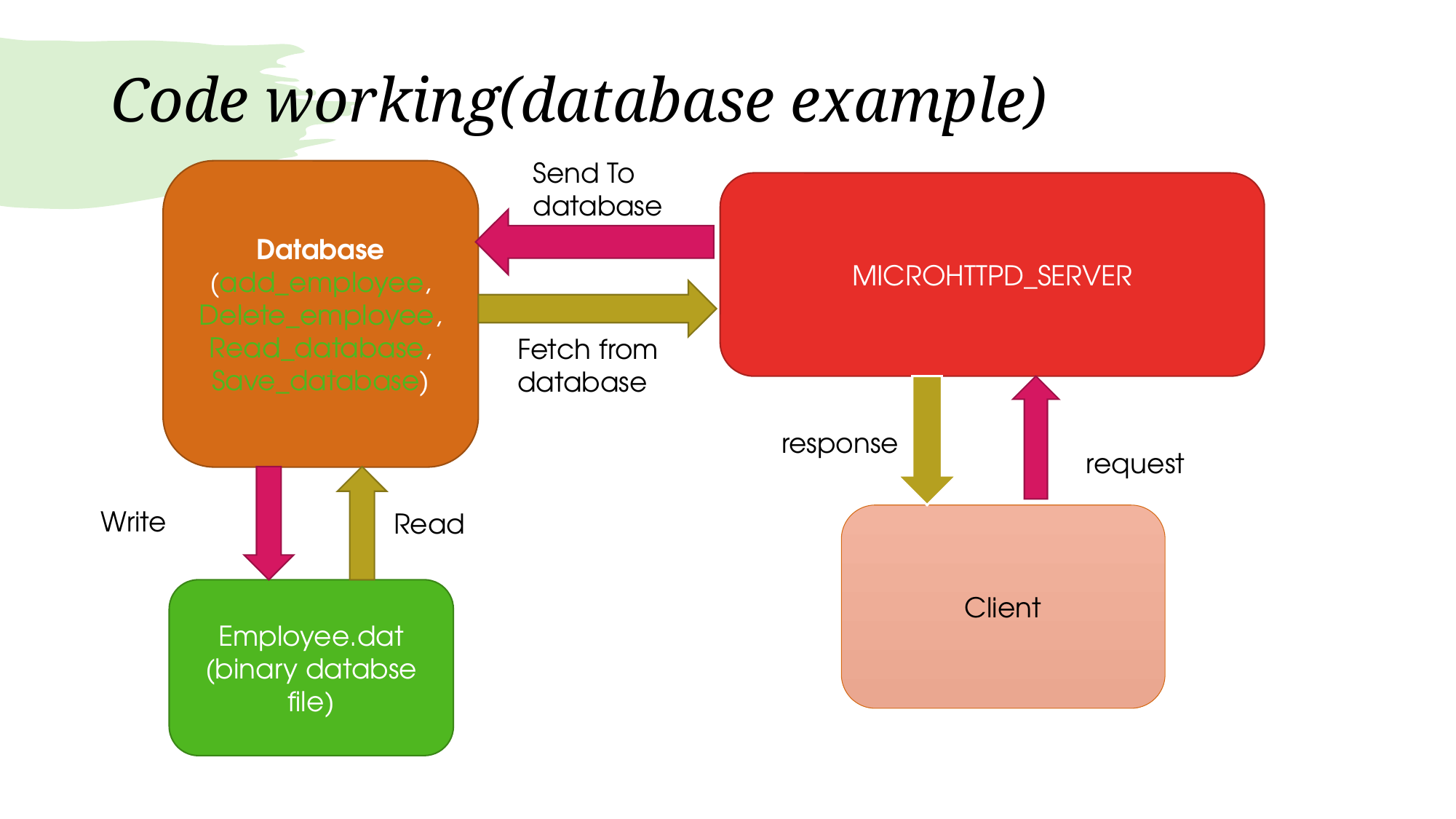

# Code working(database example)
Send To database

Database
(add_employee,
Delete_employee,
Read_database,
Save_database)
MICROHTTPD_SERVER

Client
Employee.dat
(binary databse file)
Fetch from database
response
request
Write
Read